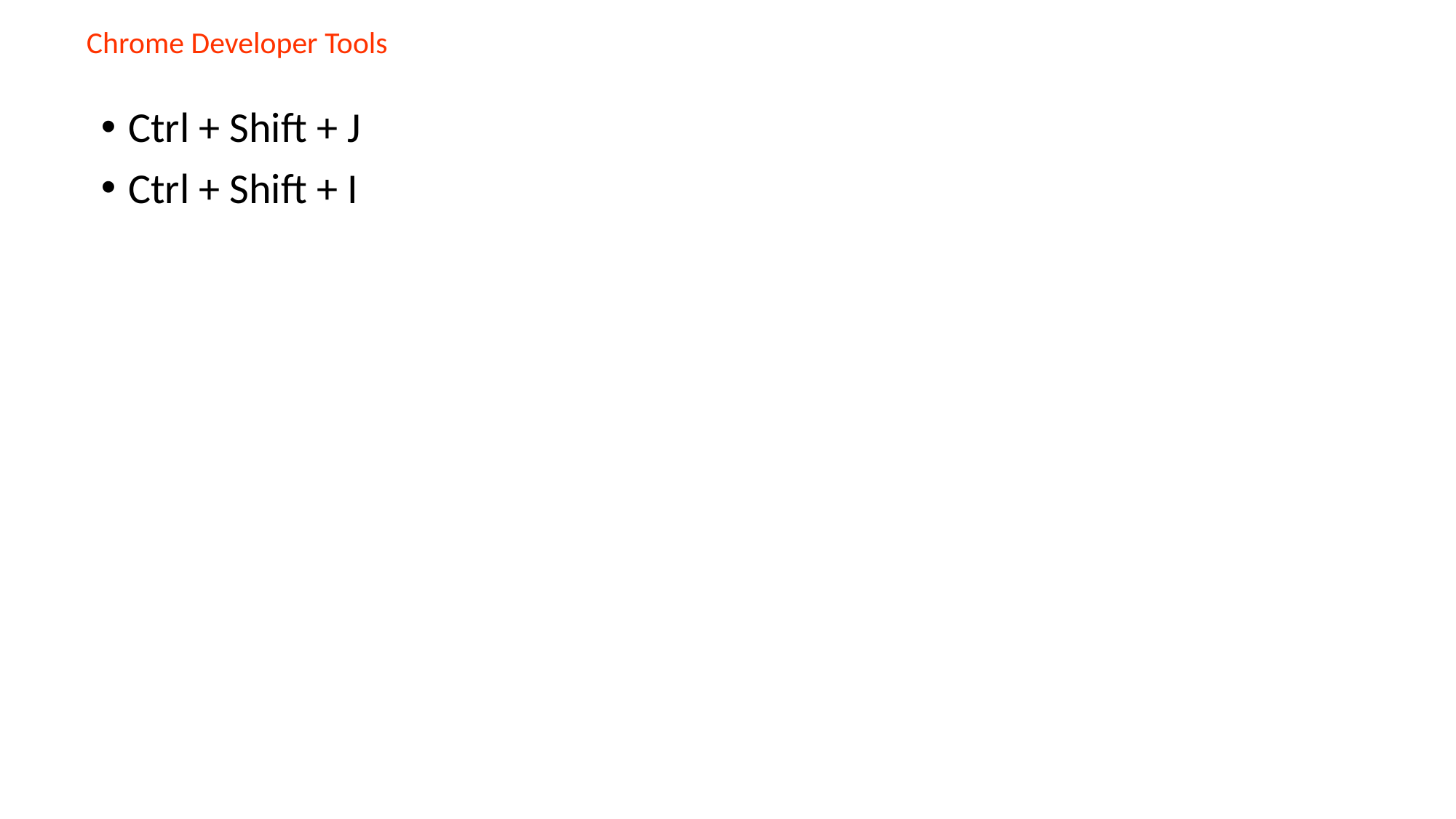

Chrome Developer Tools
Ctrl + Shift + J
Ctrl + Shift + I